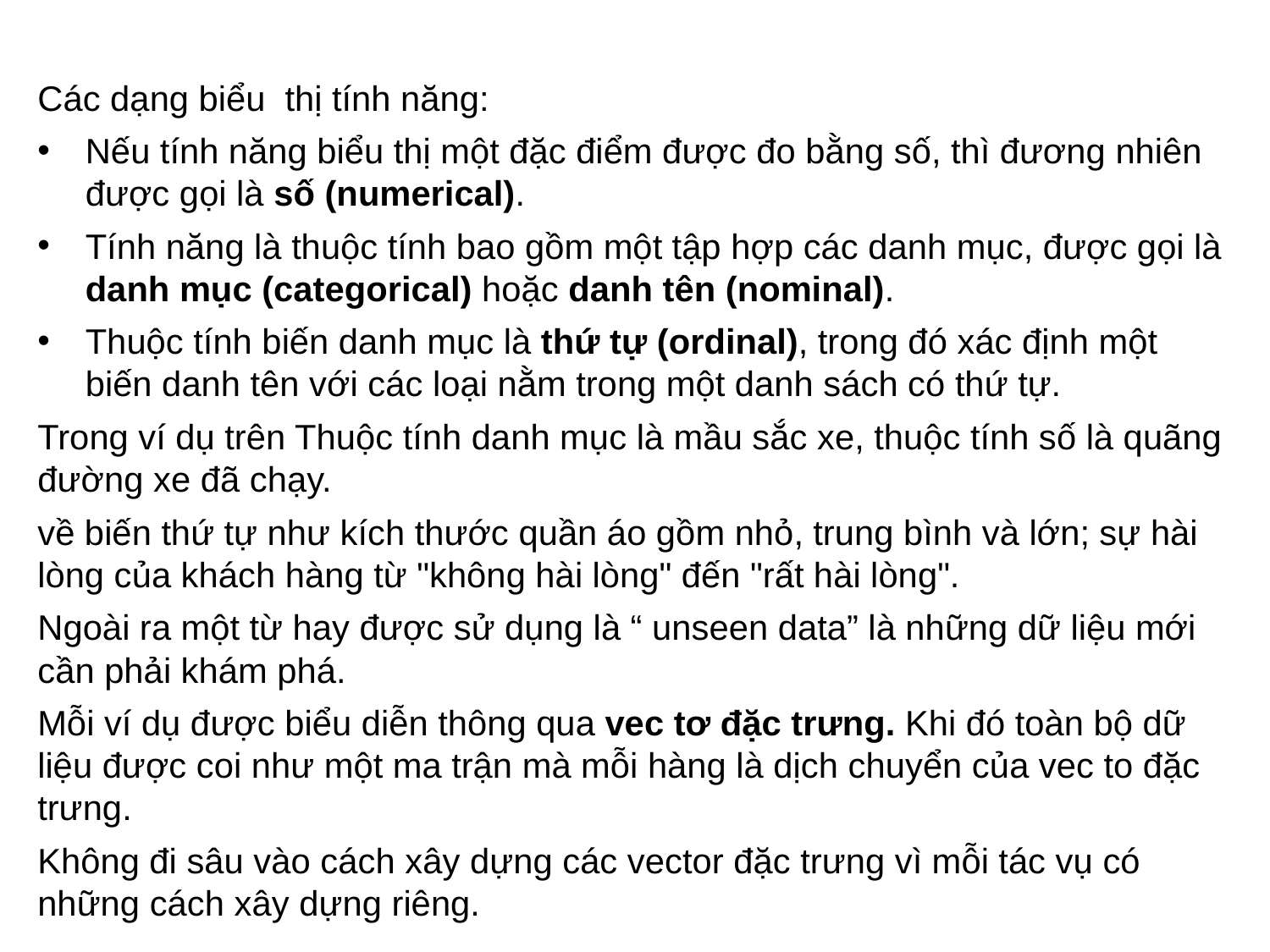

Các dạng biểu  thị tính năng:
Nếu tính năng biểu thị một đặc điểm được đo bằng số, thì đương nhiên được gọi là số (numerical).
Tính năng là thuộc tính bao gồm một tập hợp các danh mục, được gọi là danh mục (categorical) hoặc danh tên (nominal).
Thuộc tính biến danh mục là thứ tự (ordinal), trong đó xác định một biến danh tên với các loại nằm trong một danh sách có thứ tự.
Trong ví dụ trên Thuộc tính danh mục là mầu sắc xe, thuộc tính số là quãng đường xe đã chạy.
về biến thứ tự như kích thước quần áo gồm nhỏ, trung bình và lớn; sự hài lòng của khách hàng từ "không hài lòng" đến "rất hài lòng".
Ngoài ra một từ hay được sử dụng là “ unseen data” là những dữ liệu mới cần phải khám phá.
Mỗi ví dụ được biểu diễn thông qua vec tơ đặc trưng. Khi đó toàn bộ dữ liệu được coi như một ma trận mà mỗi hàng là dịch chuyển của vec to đặc trưng.
Không đi sâu vào cách xây dựng các vector đặc trưng vì mỗi tác vụ có những cách xây dựng riêng.

#